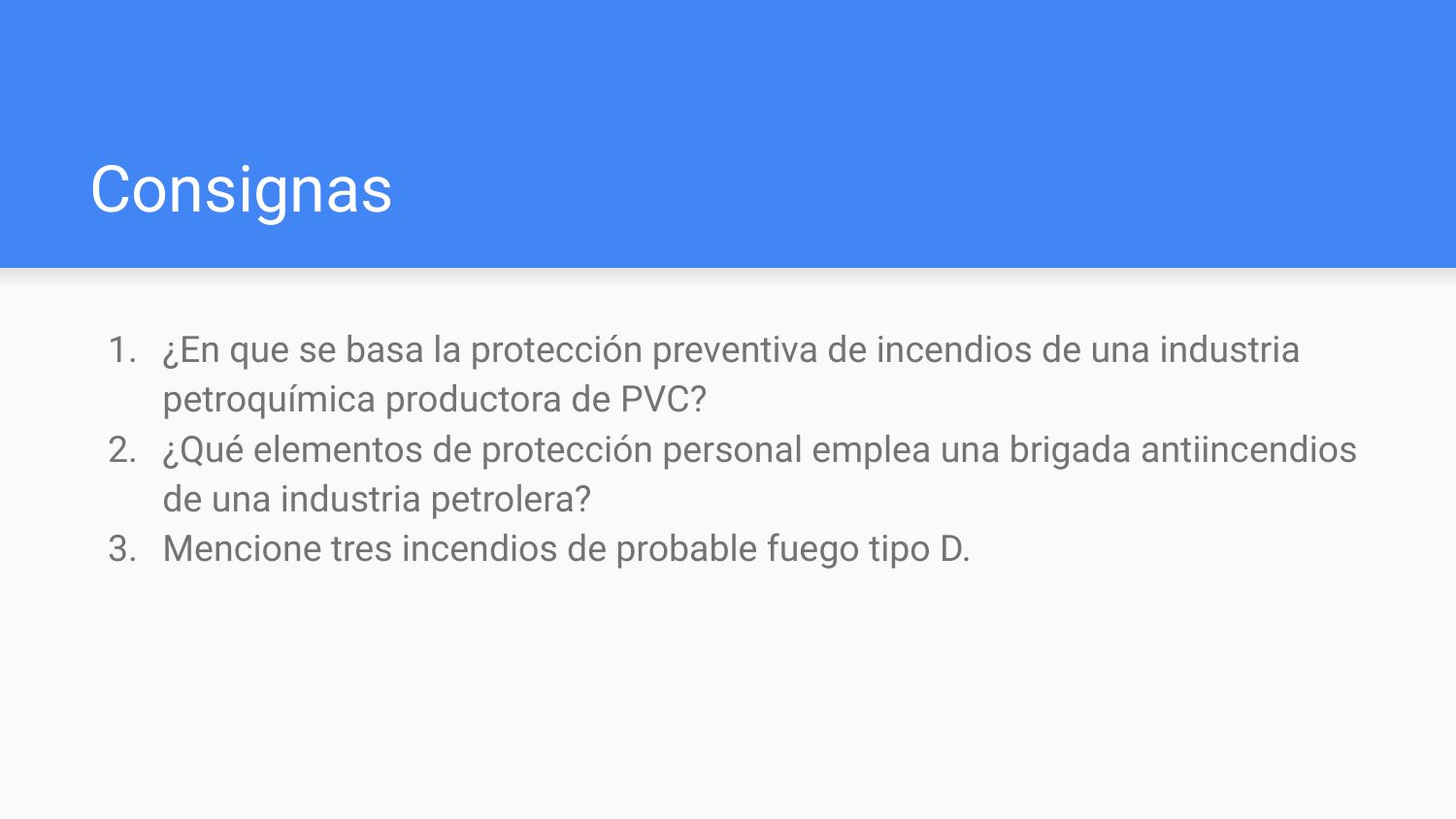

# Consignas
¿En que se basa la protección preventiva de incendios de una industria petroquímica productora de PVC?
¿Qué elementos de protección personal emplea una brigada antiincendios de una industria petrolera?
Mencione tres incendios de probable fuego tipo D.